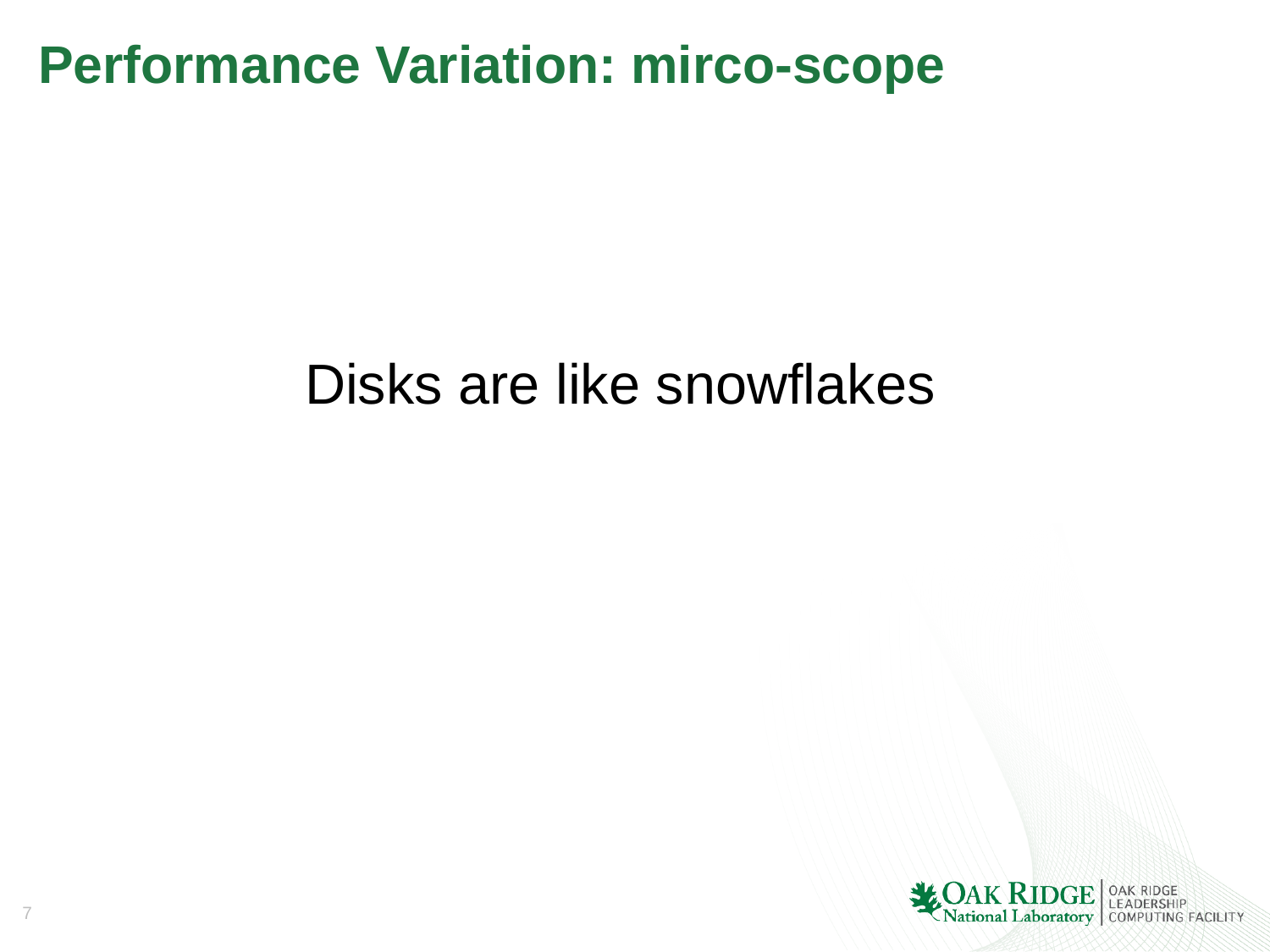

# Performance Variation: mirco-scope
Disks are like snowflakes